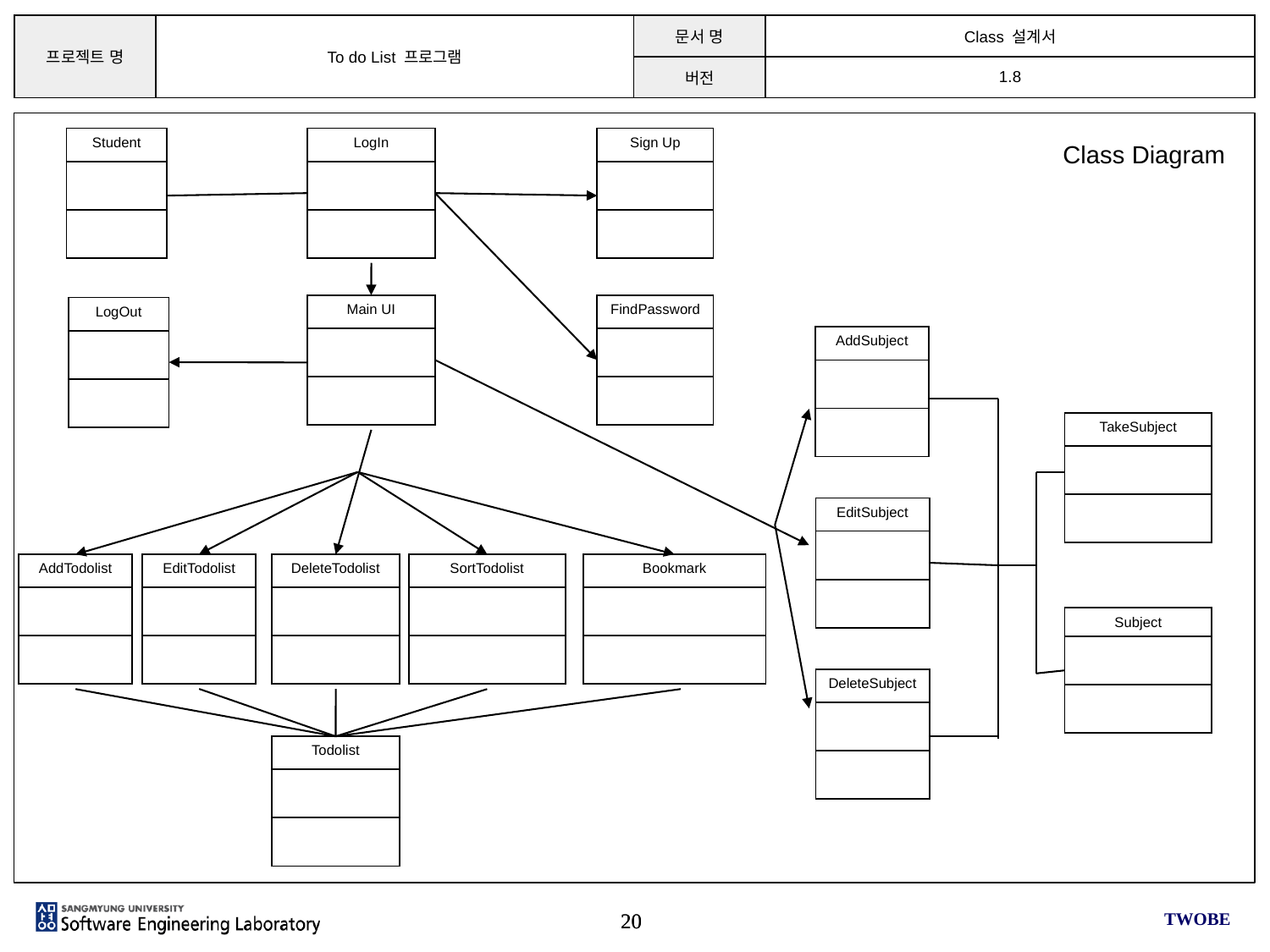

| Student |
| --- |
|  |
|  |
| LogIn |
| --- |
|  |
|  |
| Sign Up |
| --- |
|  |
|  |
Class Diagram
| Main UI |
| --- |
|  |
|  |
| FindPassword |
| --- |
|  |
|  |
| LogOut |
| --- |
|  |
|  |
| AddSubject |
| --- |
|  |
|  |
| TakeSubject |
| --- |
|  |
|  |
| EditSubject |
| --- |
|  |
|  |
| SortTodolist |
| --- |
|  |
|  |
| Bookmark |
| --- |
|  |
|  |
| EditTodolist |
| --- |
|  |
|  |
| AddTodolist |
| --- |
|  |
|  |
| DeleteTodolist |
| --- |
|  |
|  |
| Subject |
| --- |
|  |
|  |
| DeleteSubject |
| --- |
|  |
|  |
| Todolist |
| --- |
|  |
|  |
TWOBE